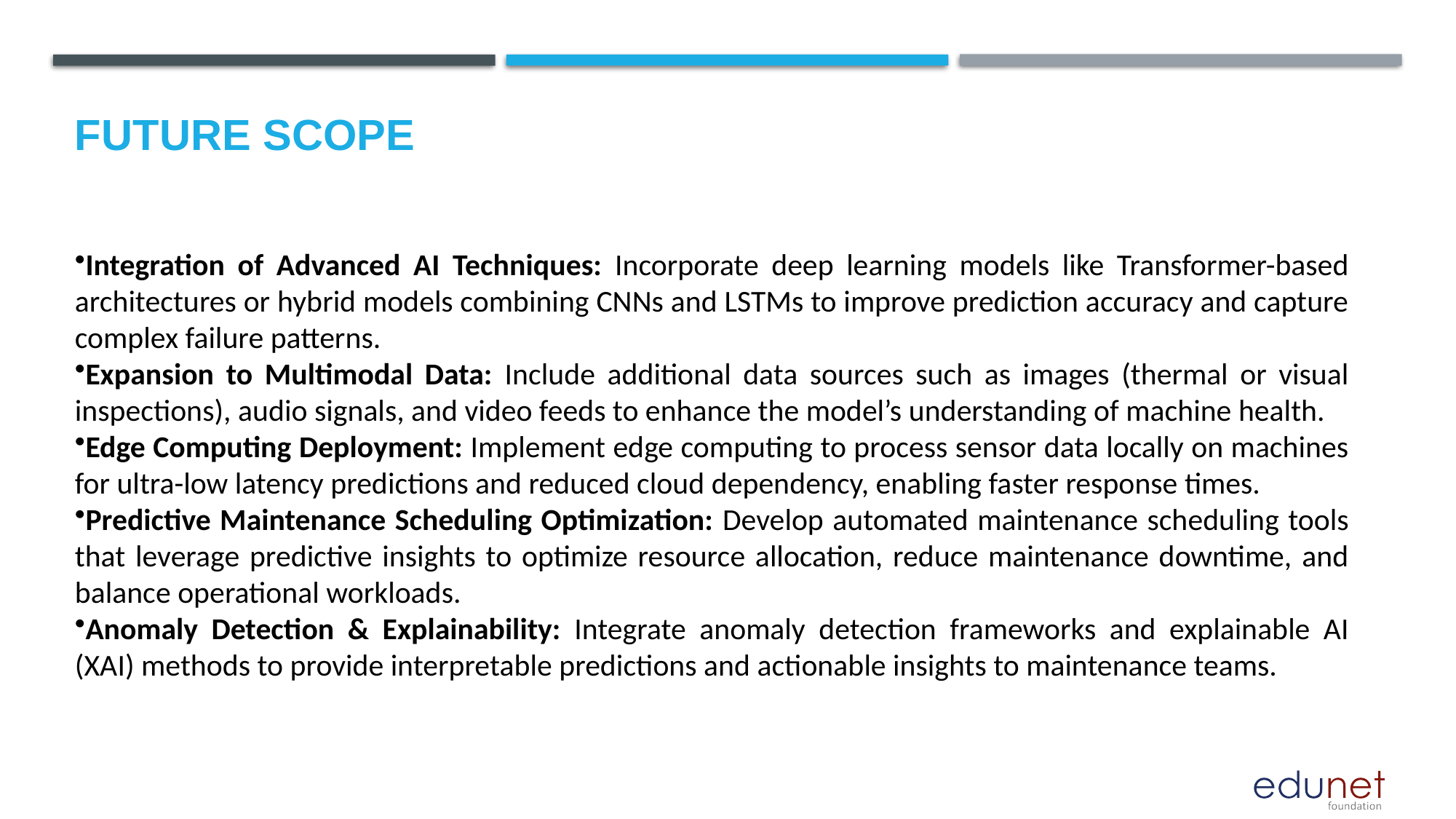

Future scope
Integration of Advanced AI Techniques: Incorporate deep learning models like Transformer-based architectures or hybrid models combining CNNs and LSTMs to improve prediction accuracy and capture complex failure patterns.
Expansion to Multimodal Data: Include additional data sources such as images (thermal or visual inspections), audio signals, and video feeds to enhance the model’s understanding of machine health.
Edge Computing Deployment: Implement edge computing to process sensor data locally on machines for ultra-low latency predictions and reduced cloud dependency, enabling faster response times.
Predictive Maintenance Scheduling Optimization: Develop automated maintenance scheduling tools that leverage predictive insights to optimize resource allocation, reduce maintenance downtime, and balance operational workloads.
Anomaly Detection & Explainability: Integrate anomaly detection frameworks and explainable AI (XAI) methods to provide interpretable predictions and actionable insights to maintenance teams.